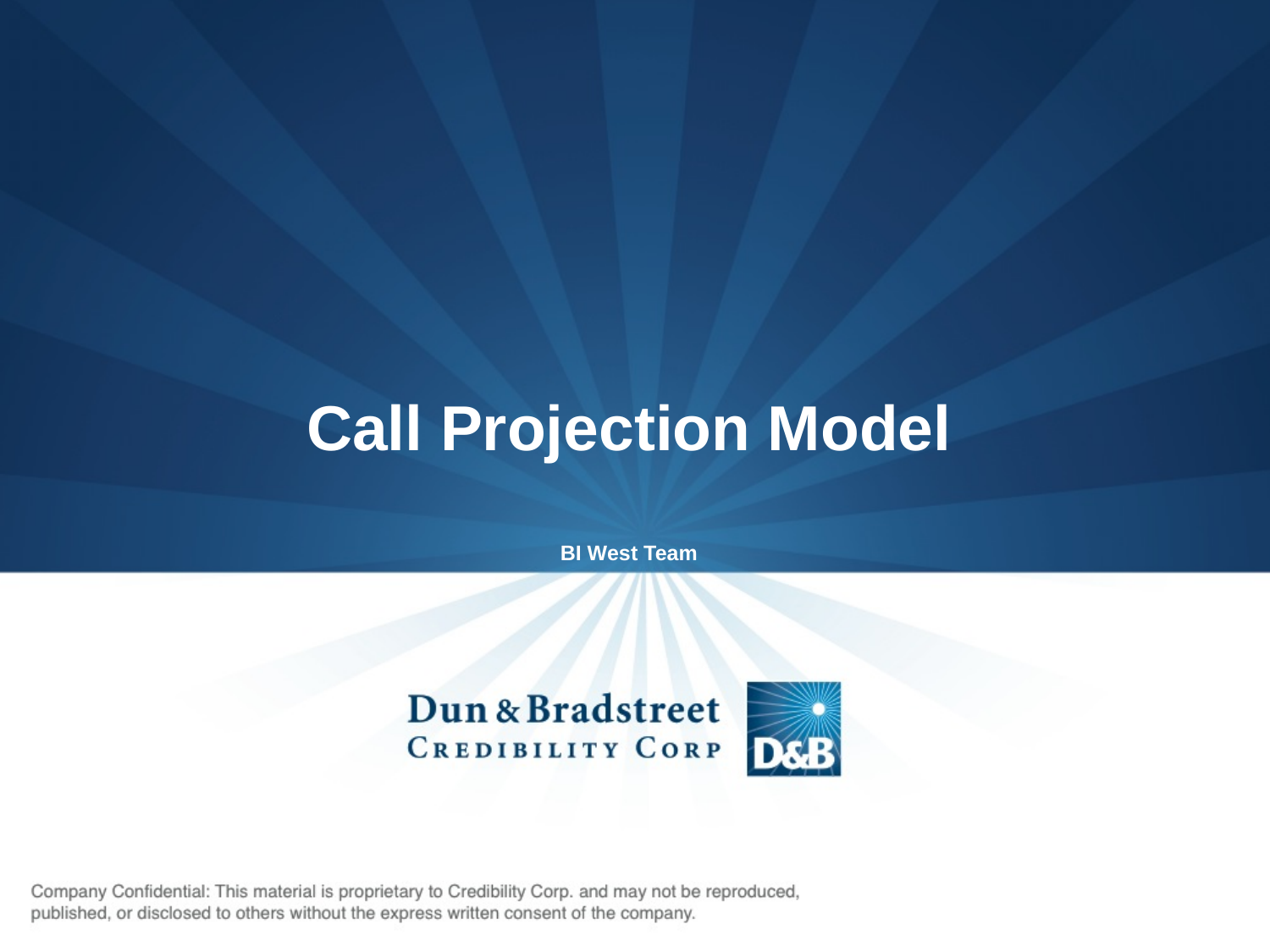

# Call Projection Model BI West Team